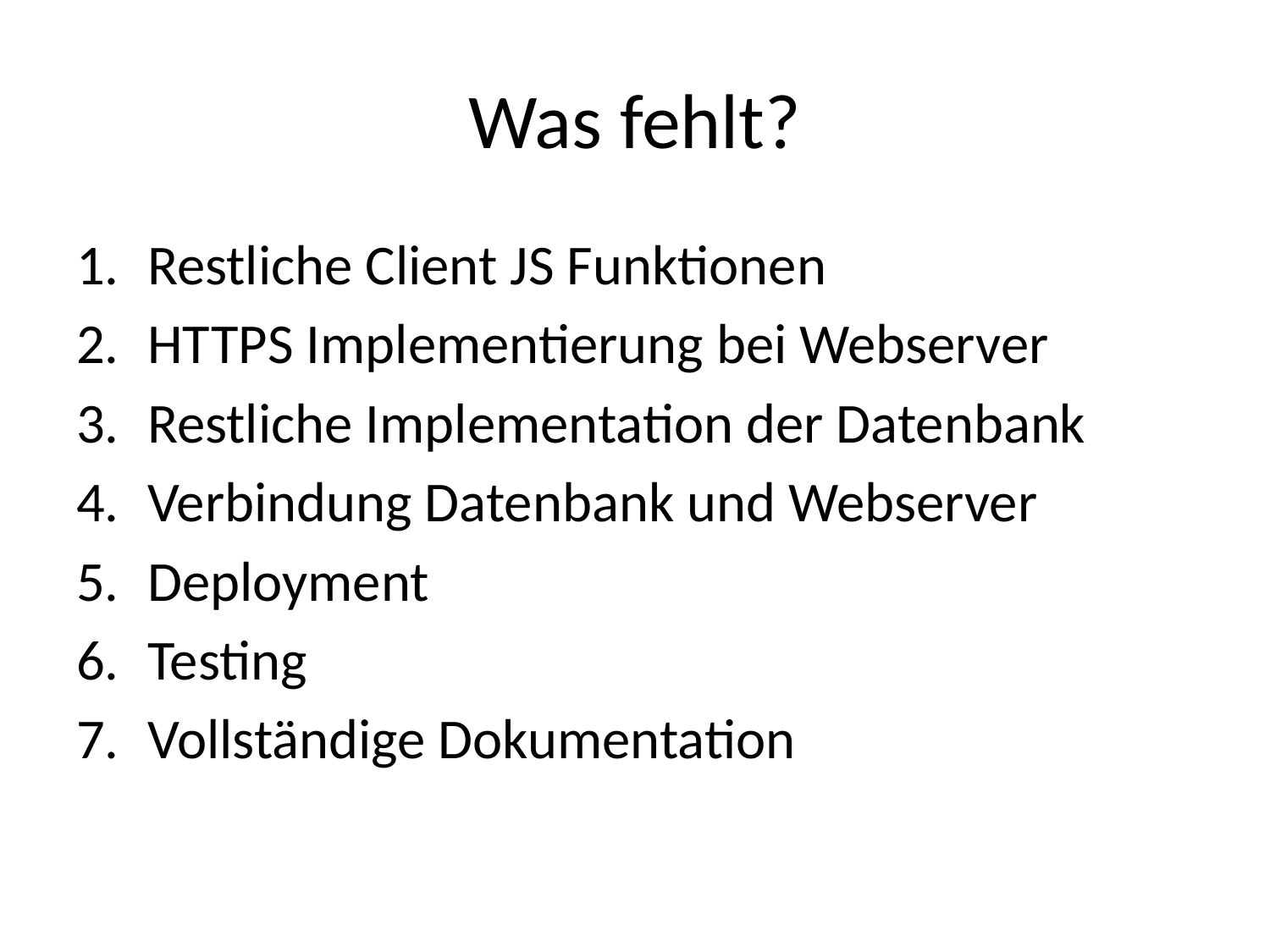

# Was fehlt?
Restliche Client JS Funktionen
HTTPS Implementierung bei Webserver
Restliche Implementation der Datenbank
Verbindung Datenbank und Webserver
Deployment
Testing
Vollständige Dokumentation